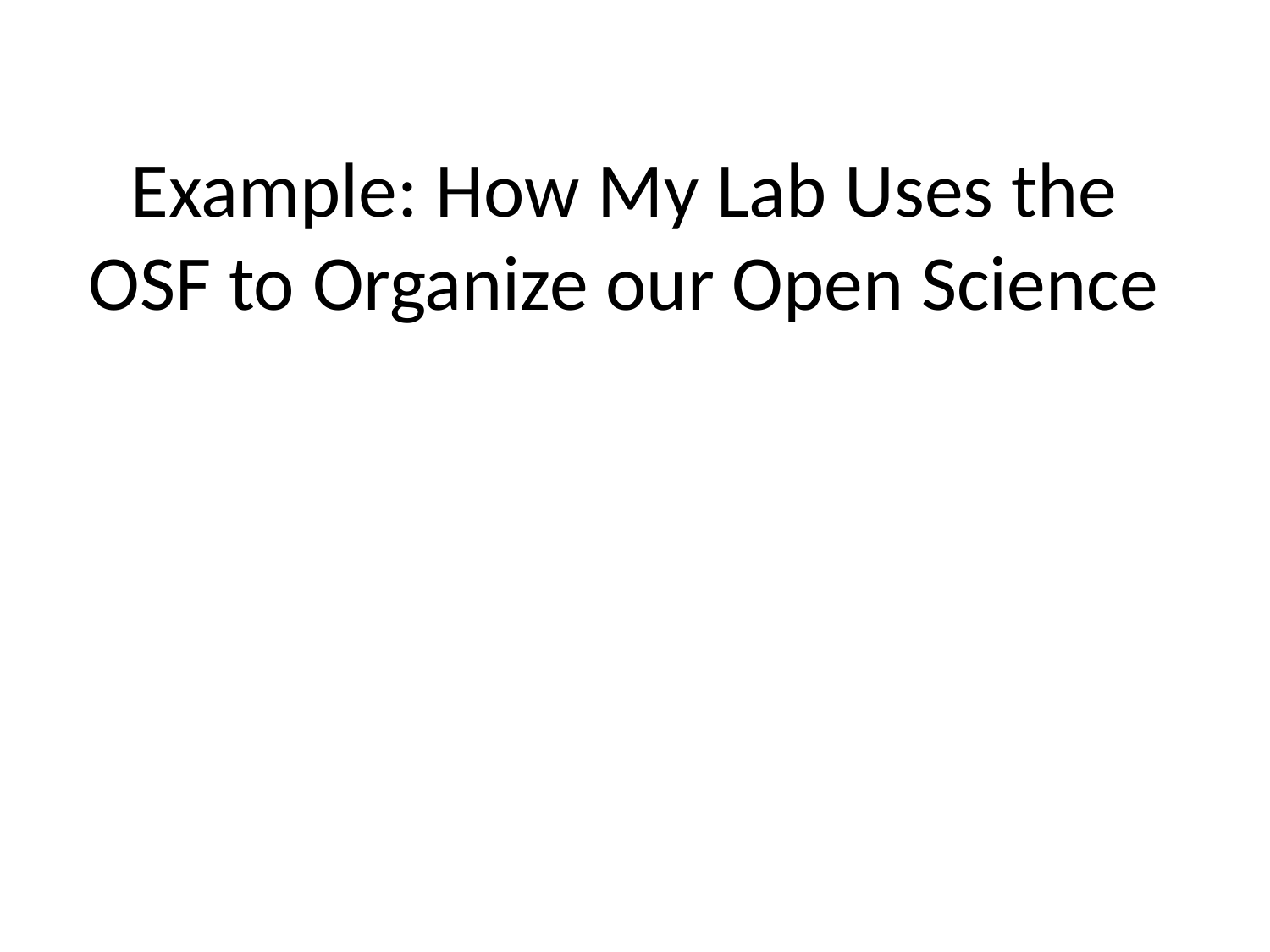

# Example: How My Lab Uses the OSF to Organize our Open Science